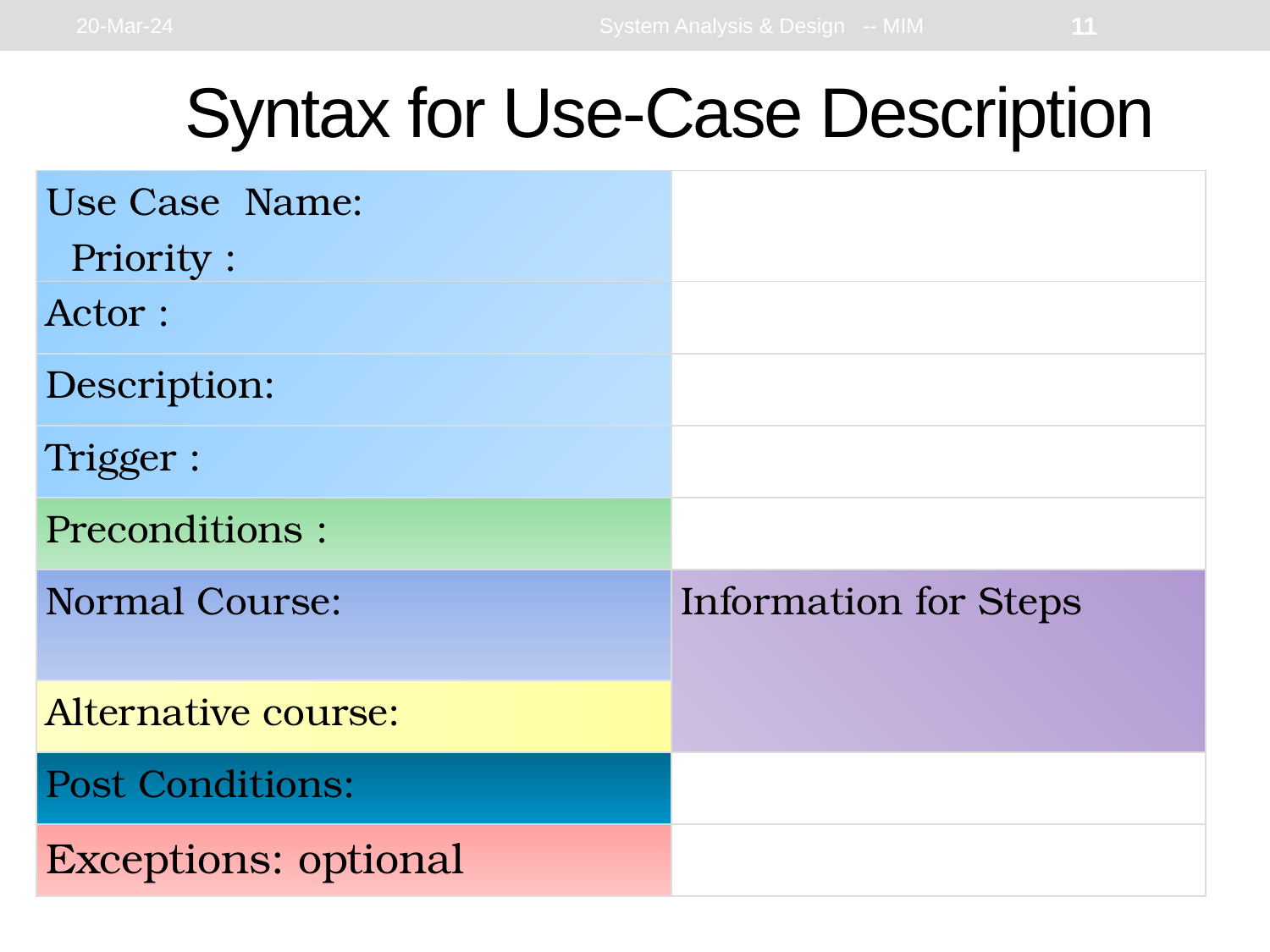

20-Mar-24
System Analysis & Design   -- MIM
11
# Syntax for Use-Case Description
| Use Case Name: Priority : |  |
| --- | --- |
| Actor : |  |
| Description: |  |
| Trigger : |  |
| Preconditions : |  |
| Normal Course: | Information for Steps |
| Alternative course: |  |
| Post Conditions: |  |
| Exceptions: optional |  |